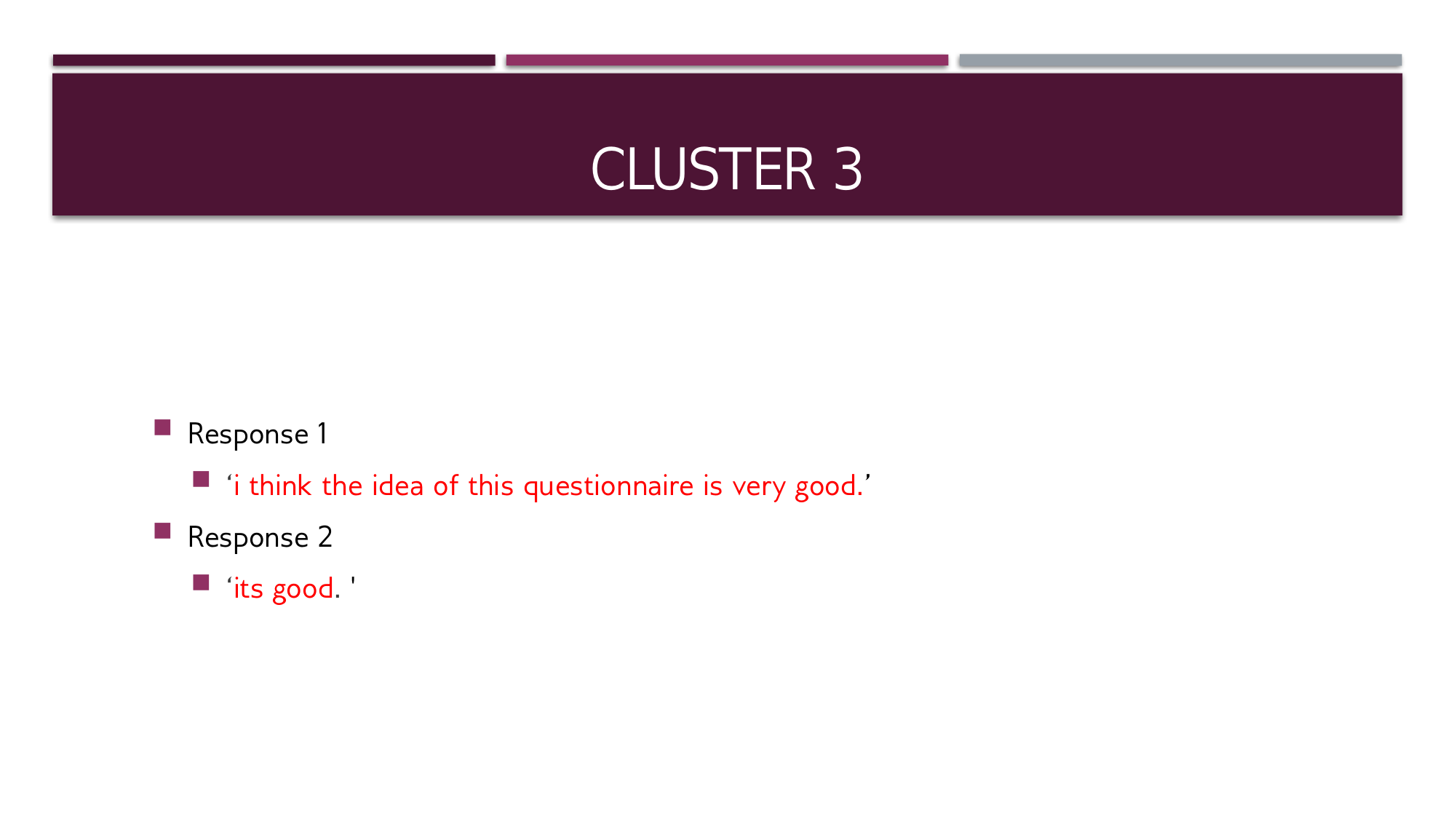

# Cluster 3
Response 1
‘i think the idea of this questionnaire is very good.’
Response 2
‘its good. '